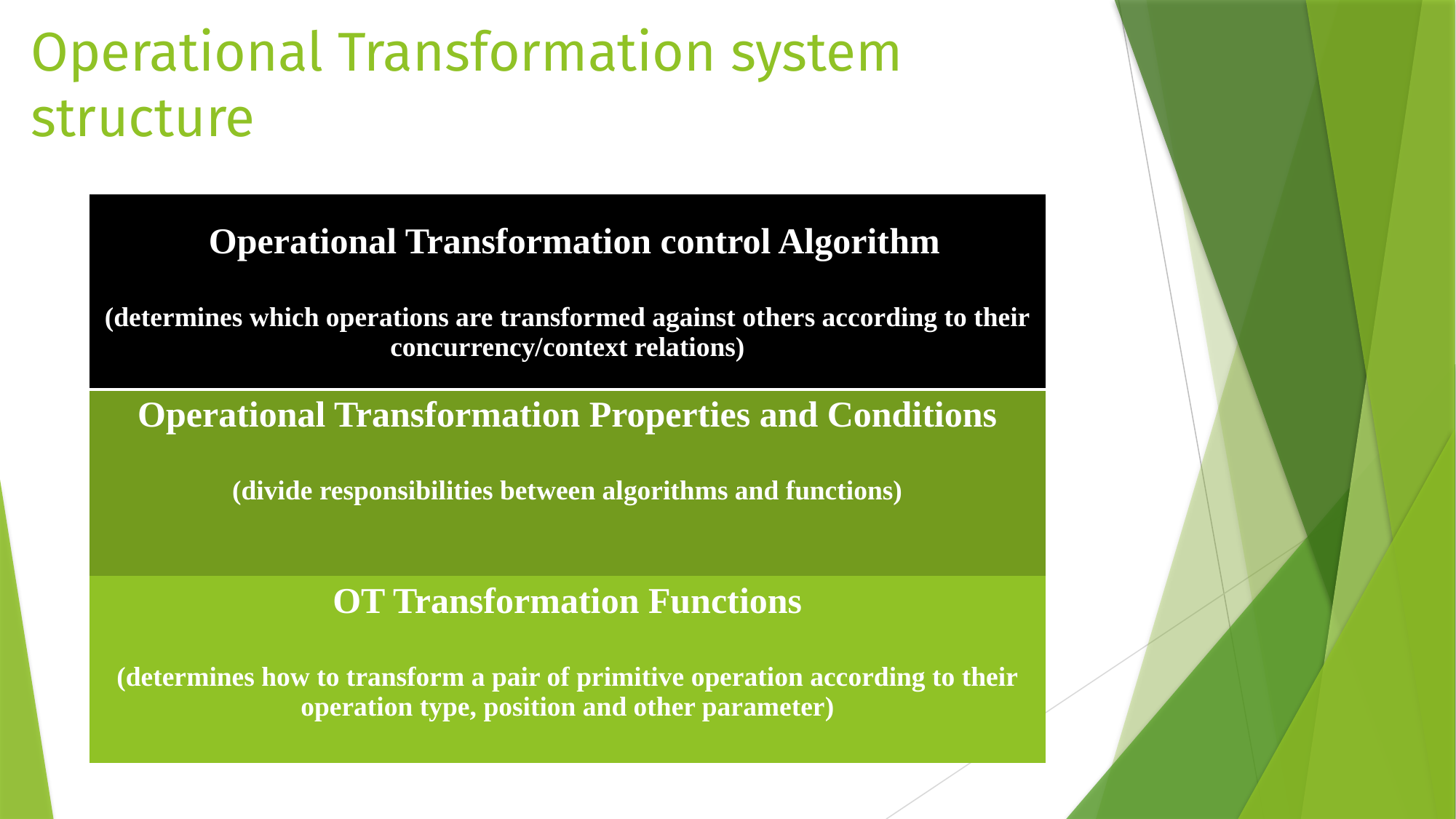

# Operational Transformation system structure
| Operational Transformation control Algorithm (determines which operations are transformed against others according to their concurrency/context relations) |
| --- |
| Operational Transformation Properties and Conditions (divide responsibilities between algorithms and functions) |
| OT Transformation Functions (determines how to transform a pair of primitive operation according to their operation type, position and other parameter) |